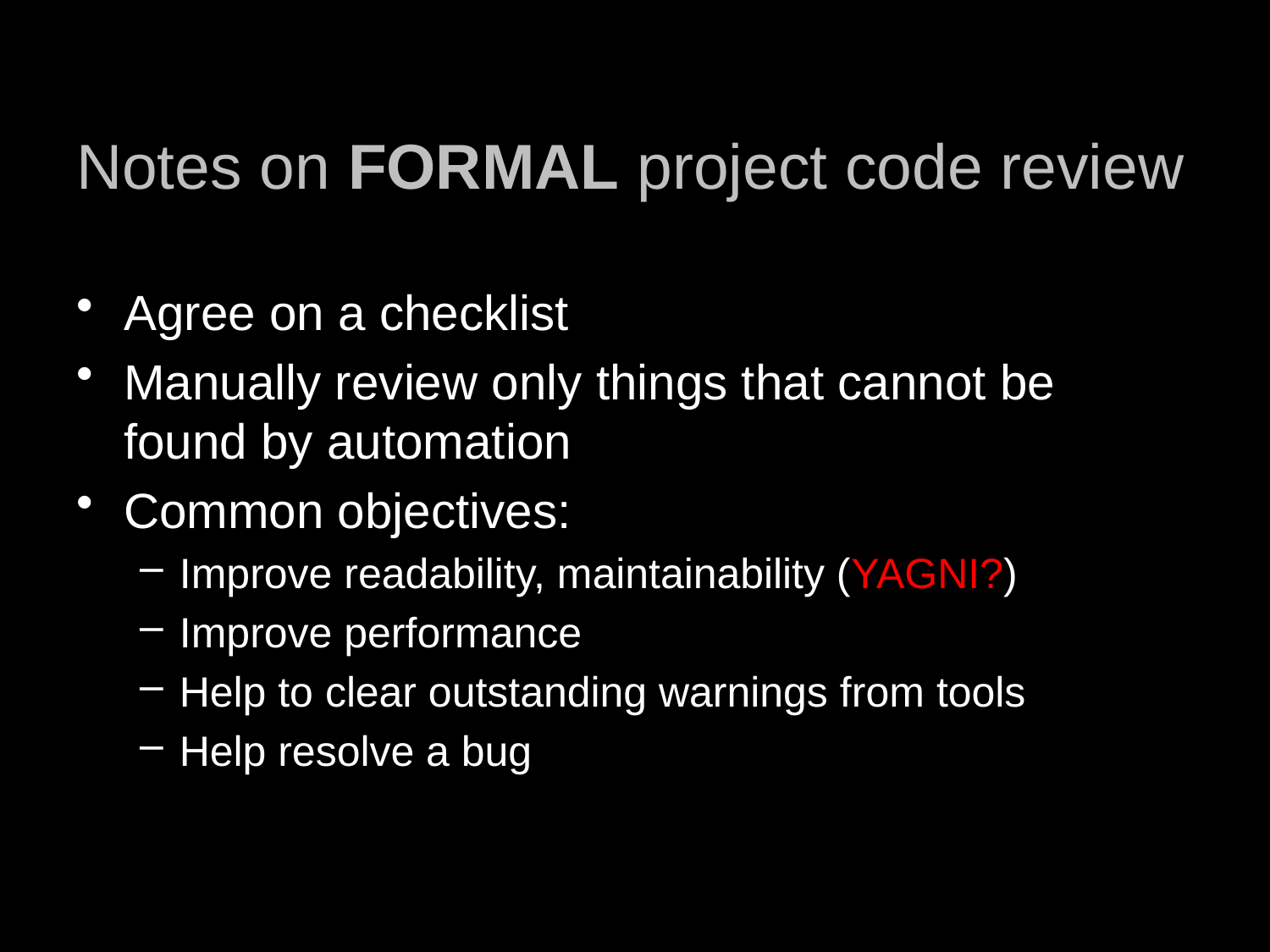

# Notes on FORMAL project code review
Agree on a checklist
Manually review only things that cannot be found by automation
Common objectives:
Improve readability, maintainability (YAGNI?)
Improve performance
Help to clear outstanding warnings from tools
Help resolve a bug